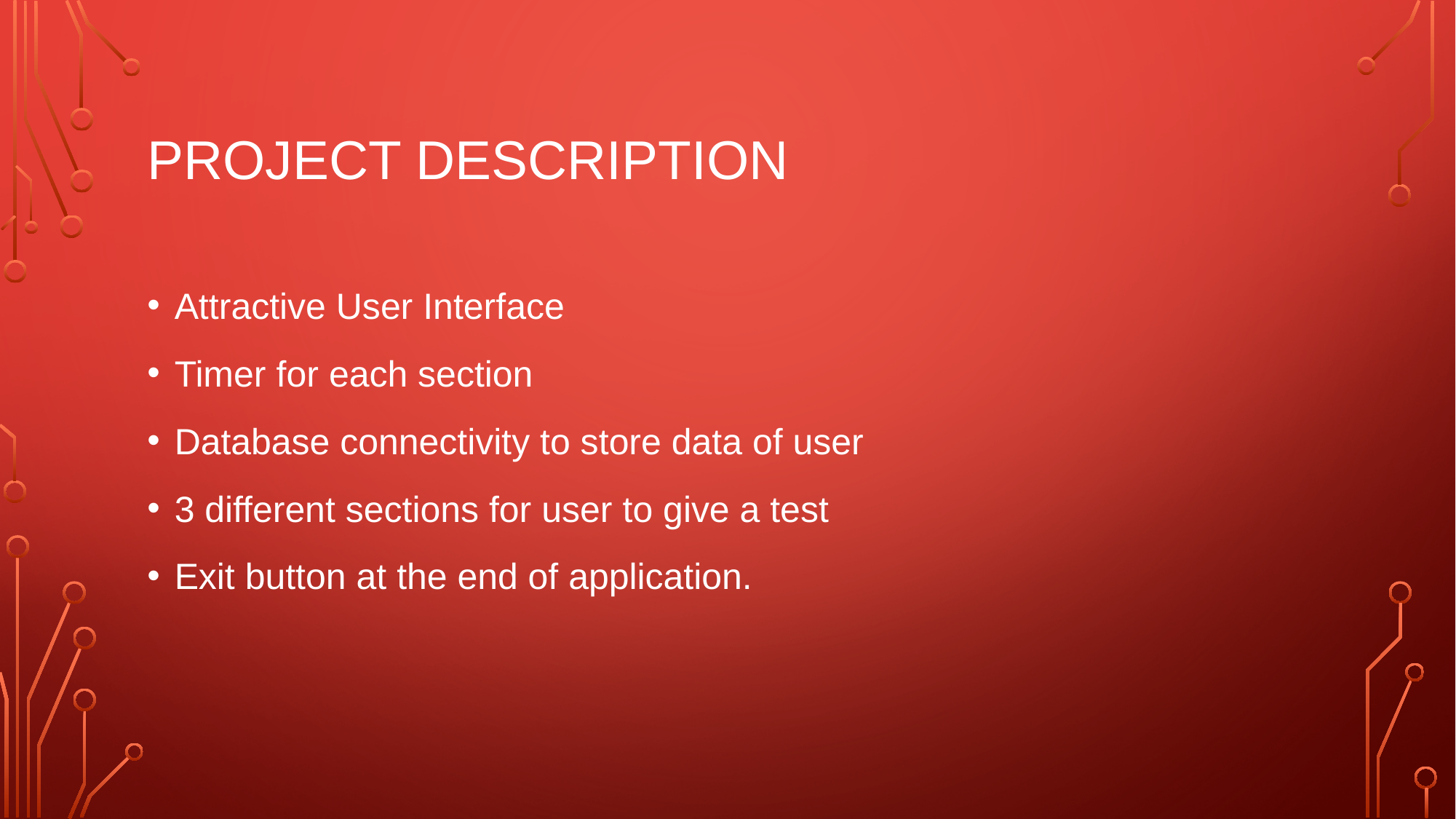

# PROJECT DESCRIPTION
Attractive User Interface
Timer for each section
Database connectivity to store data of user
3 different sections for user to give a test
Exit button at the end of application.